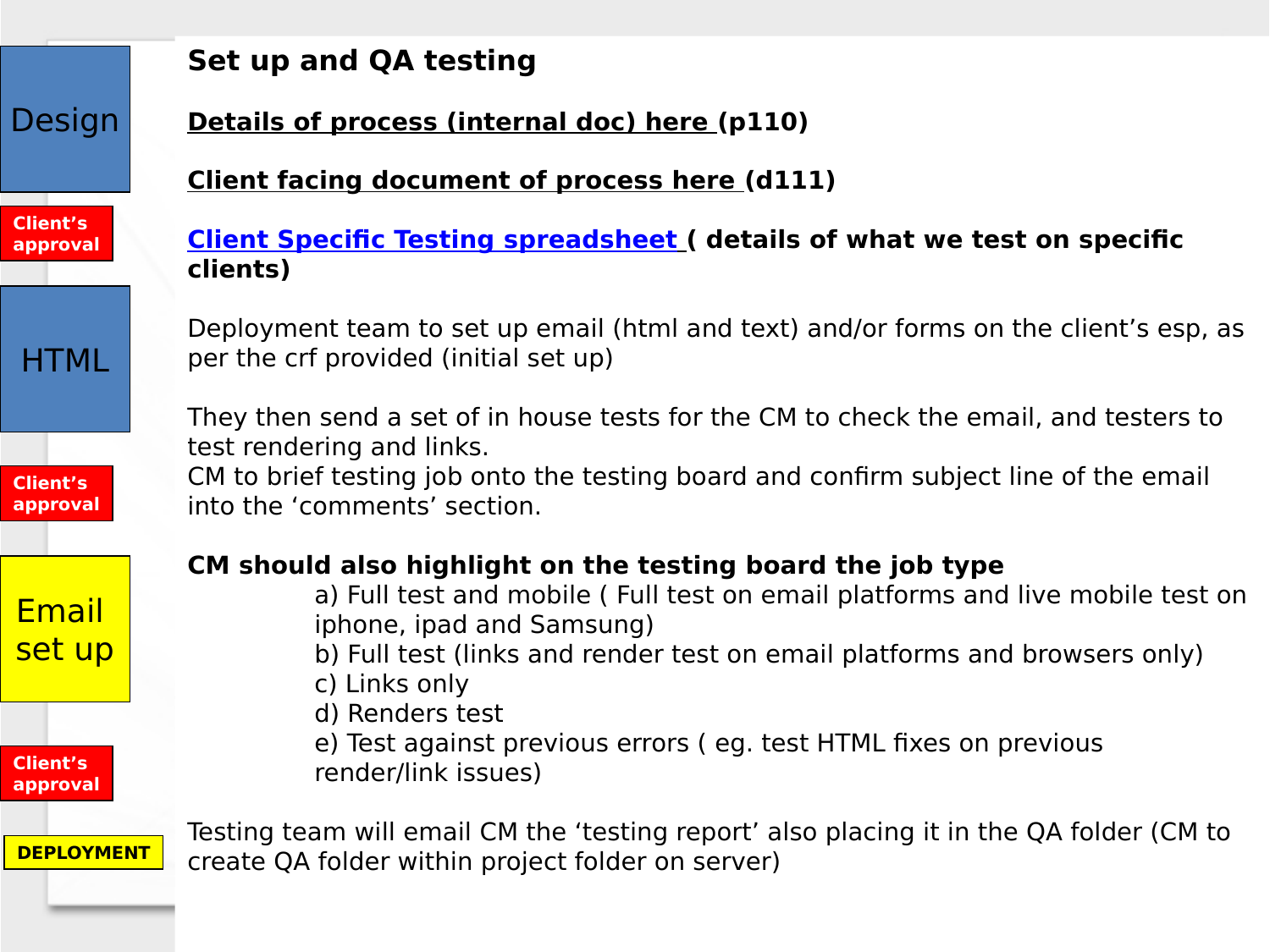

Set up and QA testing

Details of process (internal doc) here (p110)

Client facing document of process here (d111)

Client Specific Testing spreadsheet ( details of what we test on specific clients)

Deployment team to set up email (html and text) and/or forms on the client’s esp, as per the crf provided (initial set up)
They then send a set of in house tests for the CM to check the email, and testers to test rendering and links.
CM to brief testing job onto the testing board and confirm subject line of the email into the ‘comments’ section.
CM should also highlight on the testing board the job type
	a) Full test and mobile ( Full test on email platforms and live mobile test on 	iphone, ipad and Samsung)
	b) Full test (links and render test on email platforms and browsers only)
	c) Links only
	d) Renders test
	e) Test against previous errors ( eg. test HTML fixes on previous 		render/link issues)
Testing team will email CM the ‘testing report’ also placing it in the QA folder (CM to create QA folder within project folder on server)

Design
Client’s
approval
HTML
Client’s
approval
Email
set up
Client’s
approval
DEPLOYMENT